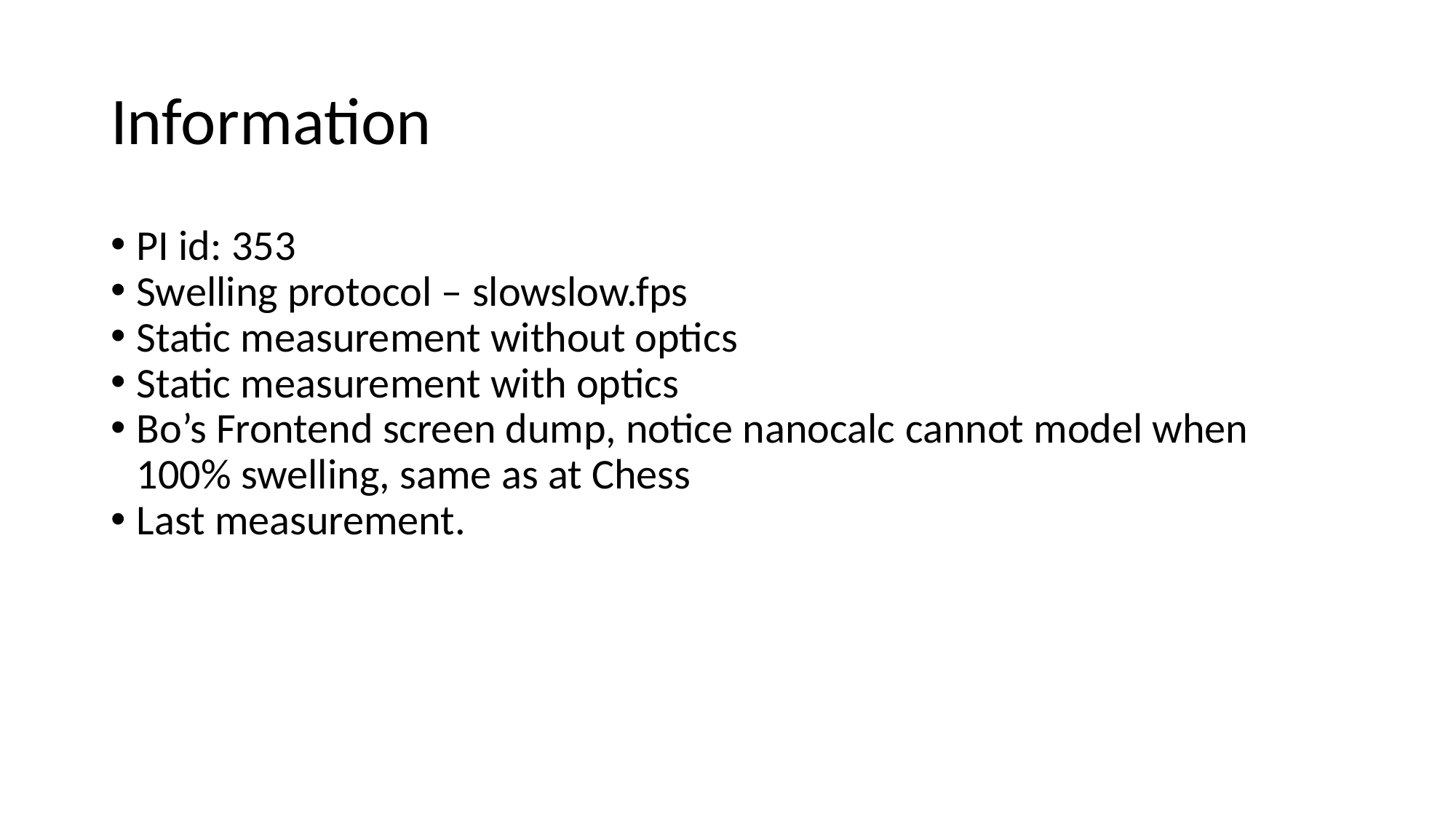

Information
PI id: 353
Swelling protocol – slowslow.fps
Static measurement without optics
Static measurement with optics
Bo’s Frontend screen dump, notice nanocalc cannot model when 100% swelling, same as at Chess
Last measurement.